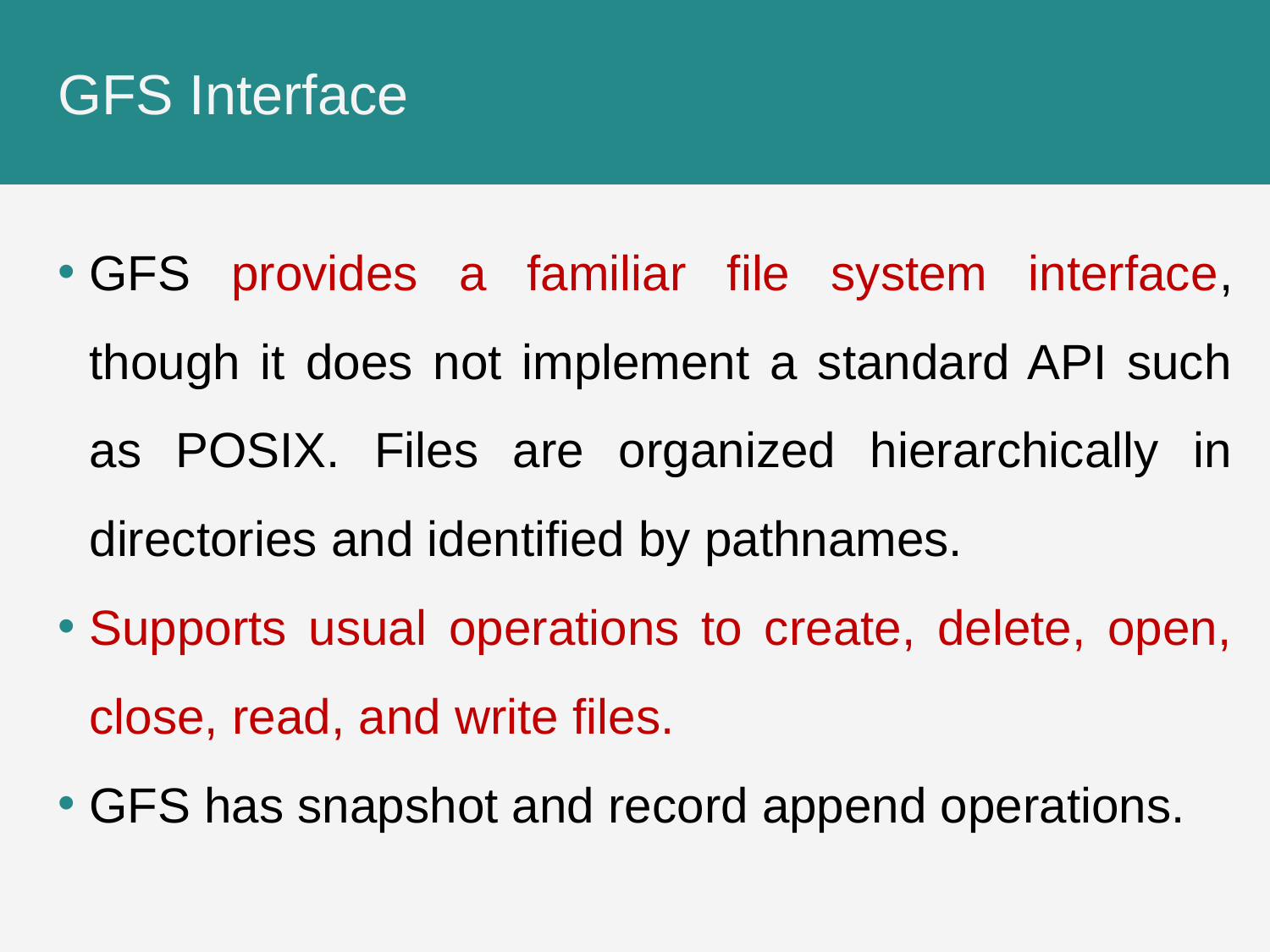

# GFS Interface
GFS provides a familiar file system interface, though it does not implement a standard API such as POSIX. Files are organized hierarchically in directories and identified by pathnames.
Supports usual operations to create, delete, open, close, read, and write files.
GFS has snapshot and record append operations.